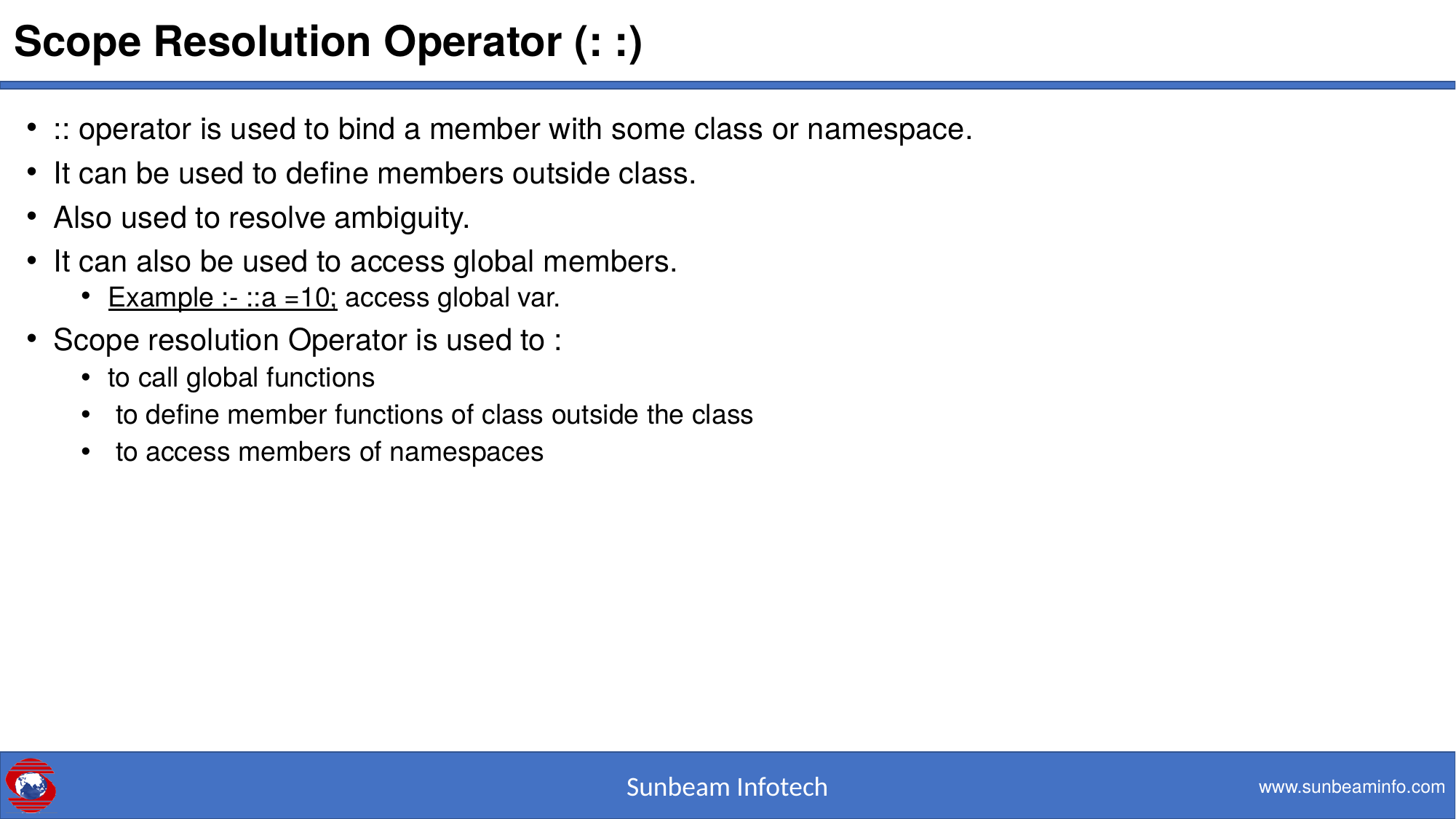

# Scope Resolution Operator (: :)
:: operator is used to bind a member with some class or namespace.
It can be used to define members outside class.
Also used to resolve ambiguity.
It can also be used to access global members.
Example :- ::a =10; access global var.
Scope resolution Operator is used to :
to call global functions
 to define member functions of class outside the class
 to access members of namespaces